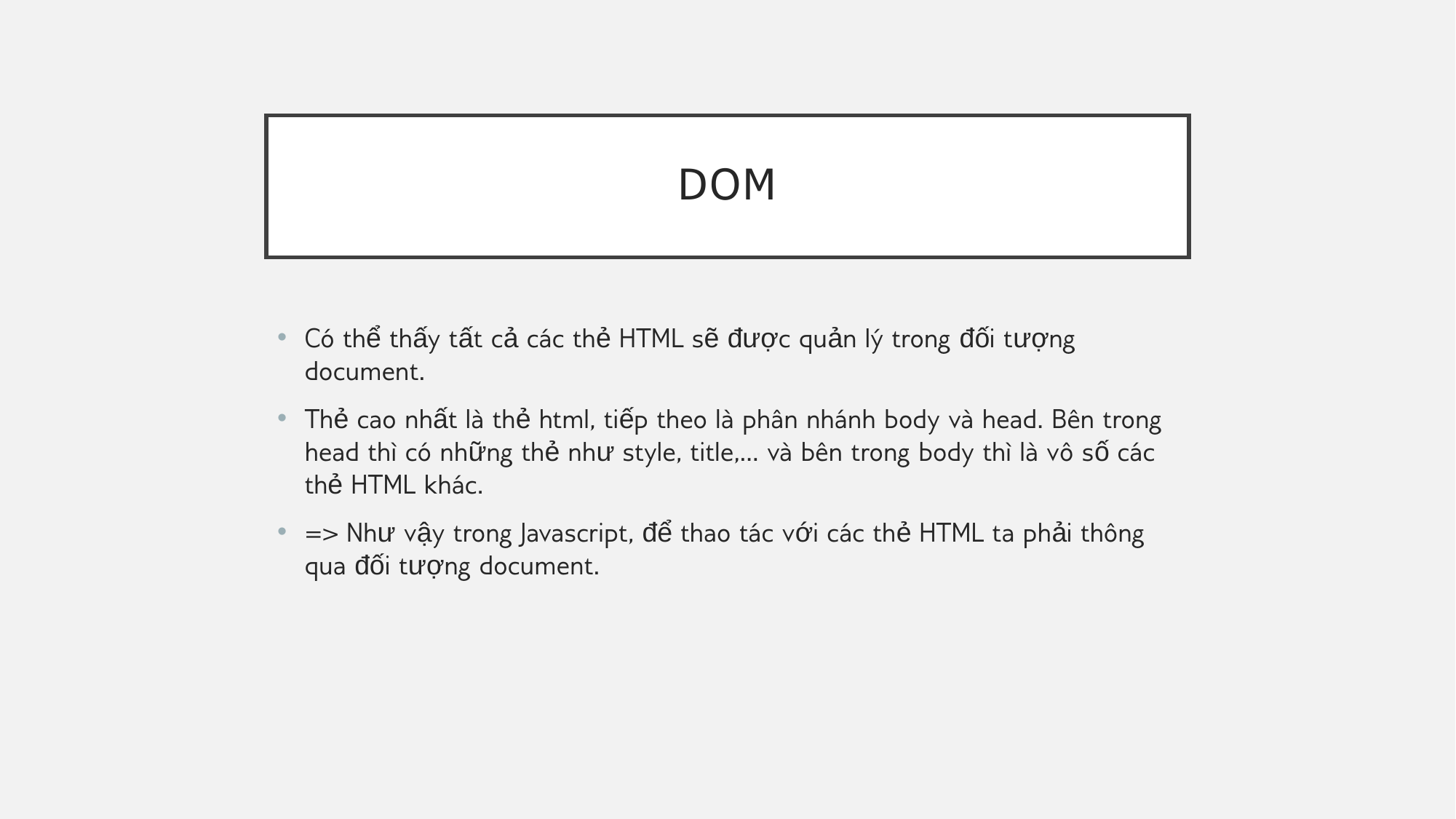

# DOM
Có thể thấy tất cả các thẻ HTML sẽ được quản lý trong đối tượng document.
Thẻ cao nhất là thẻ html, tiếp theo là phân nhánh body và head. Bên trong head thì có những thẻ như style, title,… và bên trong body thì là vô số các thẻ HTML khác.
=> Như vậy trong Javascript, để thao tác với các thẻ HTML ta phải thông qua đối tượng document.